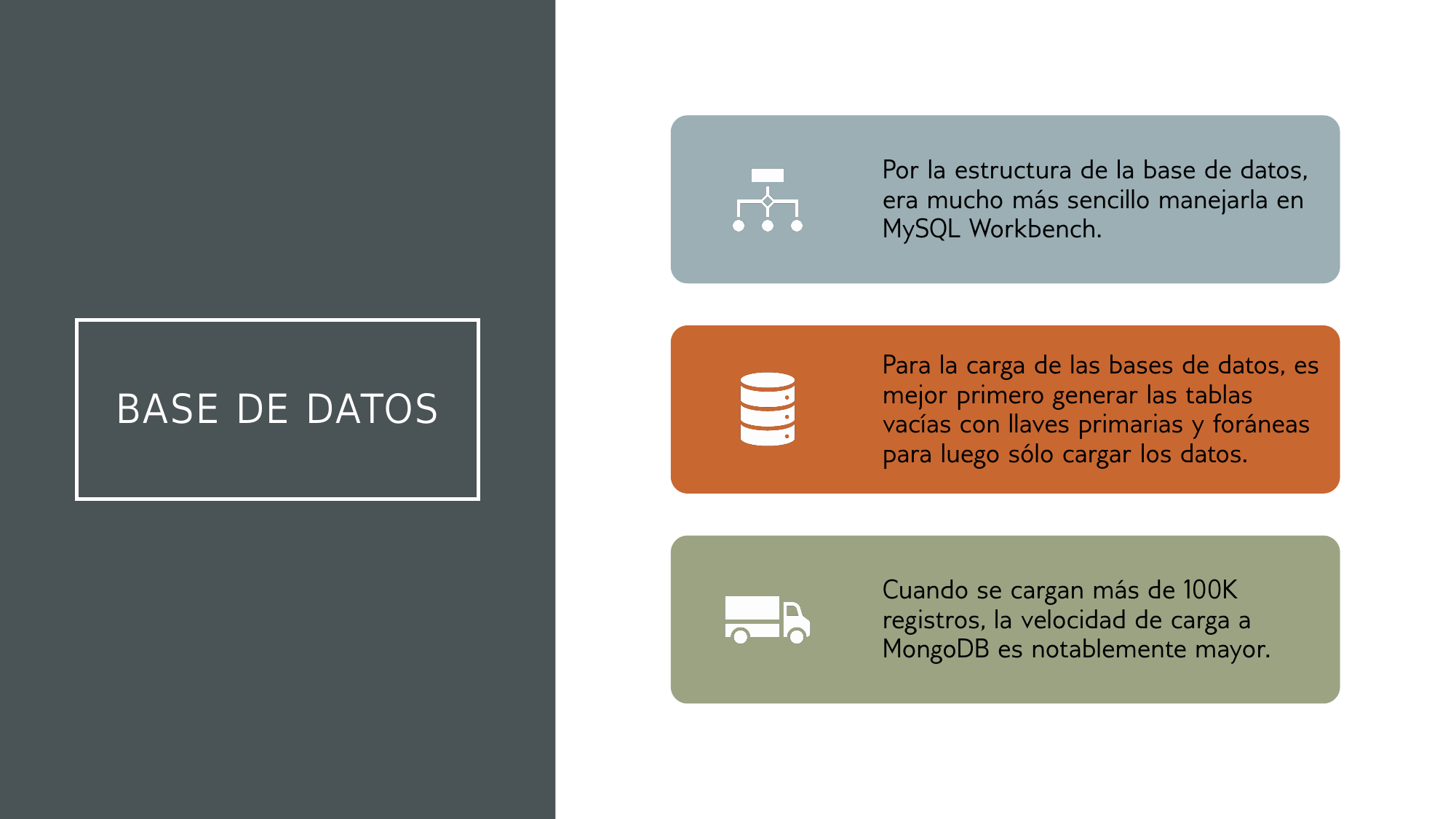

Por la estructura de la base de datos, era mucho más sencillo manejarla en MySQL Workbench.
Para la carga de las bases de datos, es mejor primero generar las tablas vacías con llaves primarias y foráneas para luego sólo cargar los datos.
Cuando se cargan más de 100K registros, la velocidad de carga a MongoDB es notablemente mayor.
# Base de datos